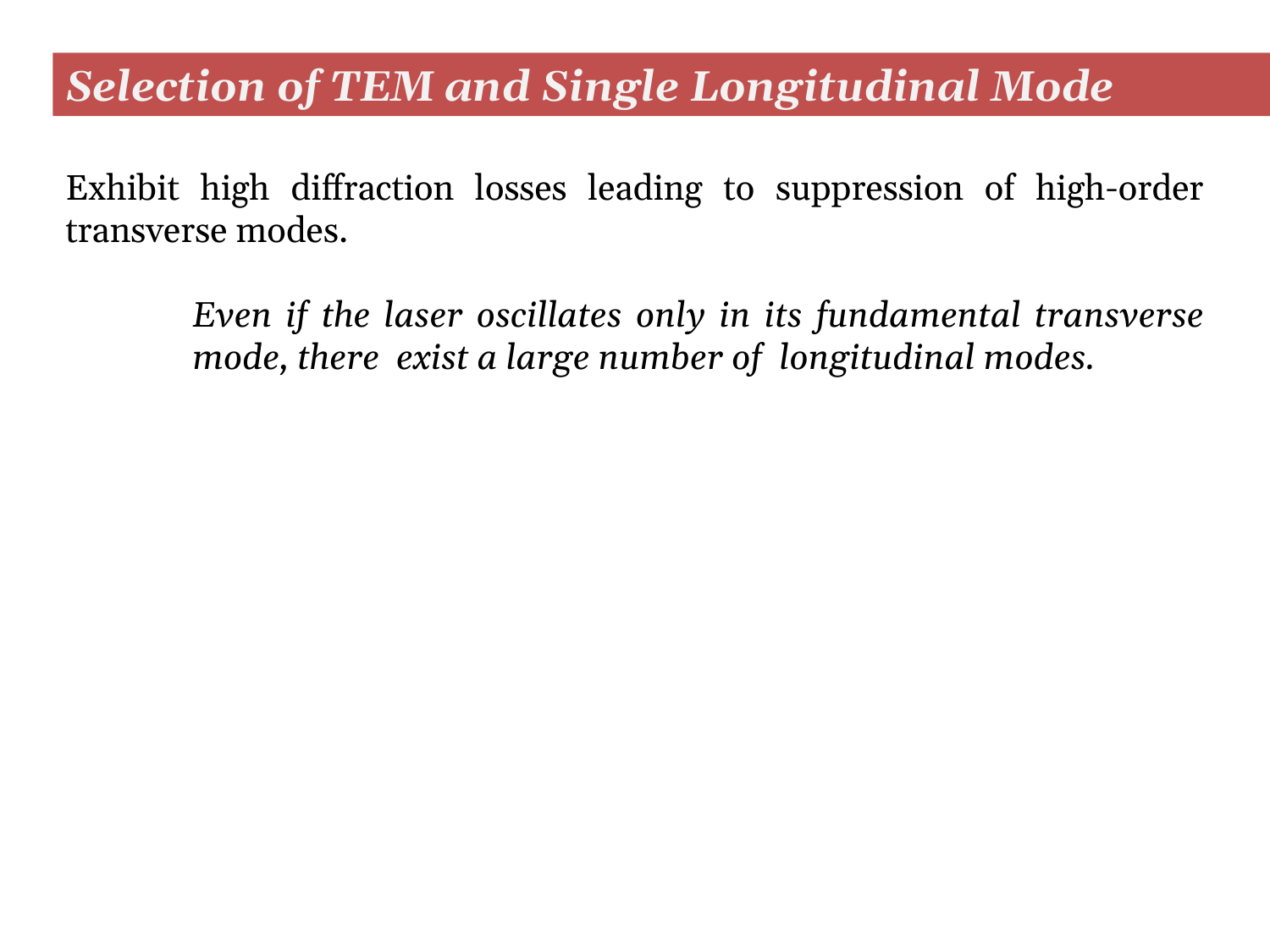

Selection of TEM and Single Longitudinal Mode
Exhibit high diffraction losses leading to suppression of high-order transverse modes.

Even if the laser oscillates only in its fundamental transverse mode, there  exist a large number of  longitudinal modes.